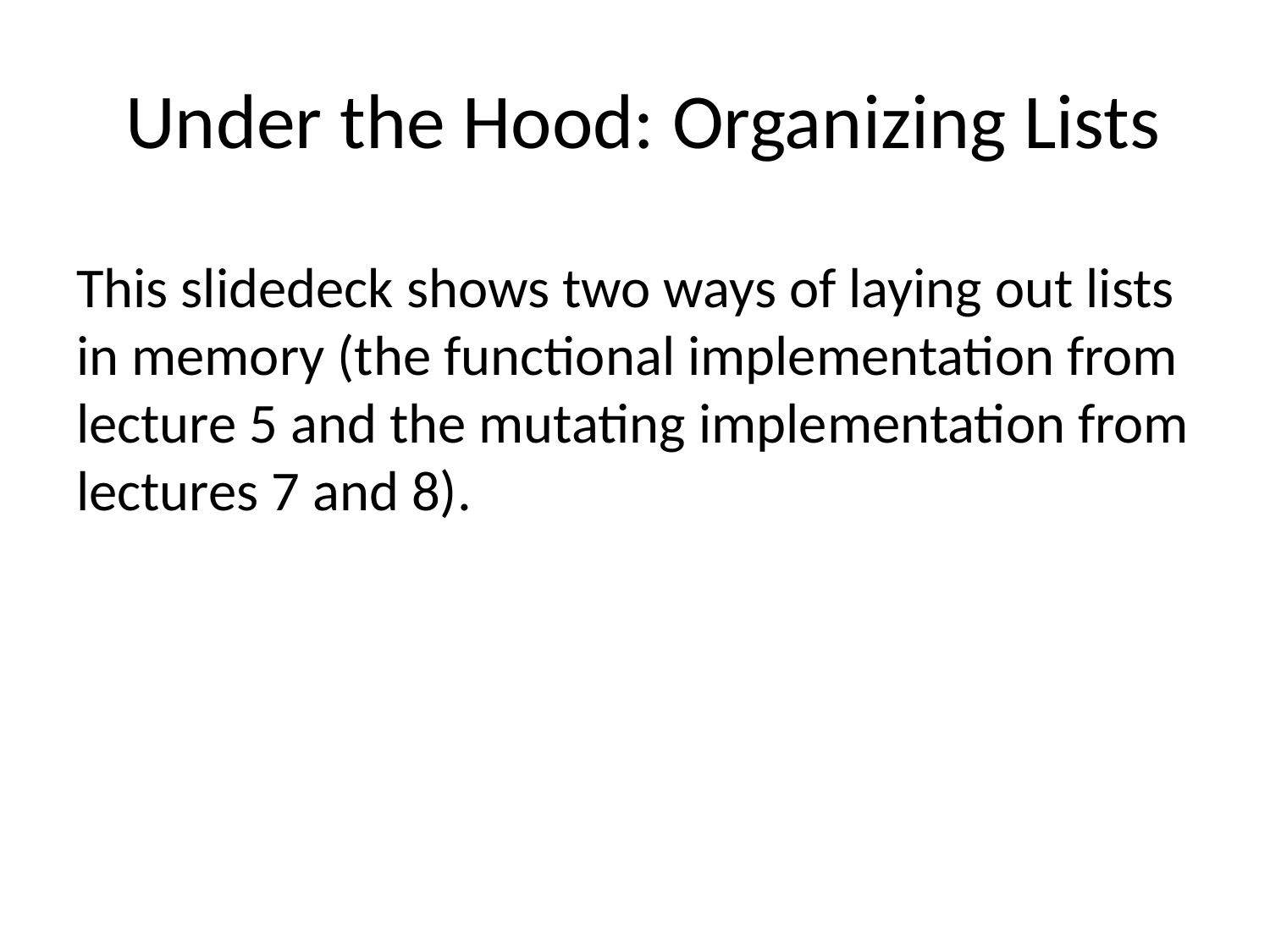

# Under the Hood: Organizing Lists
This slidedeck shows two ways of laying out lists in memory (the functional implementation from lecture 5 and the mutating implementation from lectures 7 and 8).